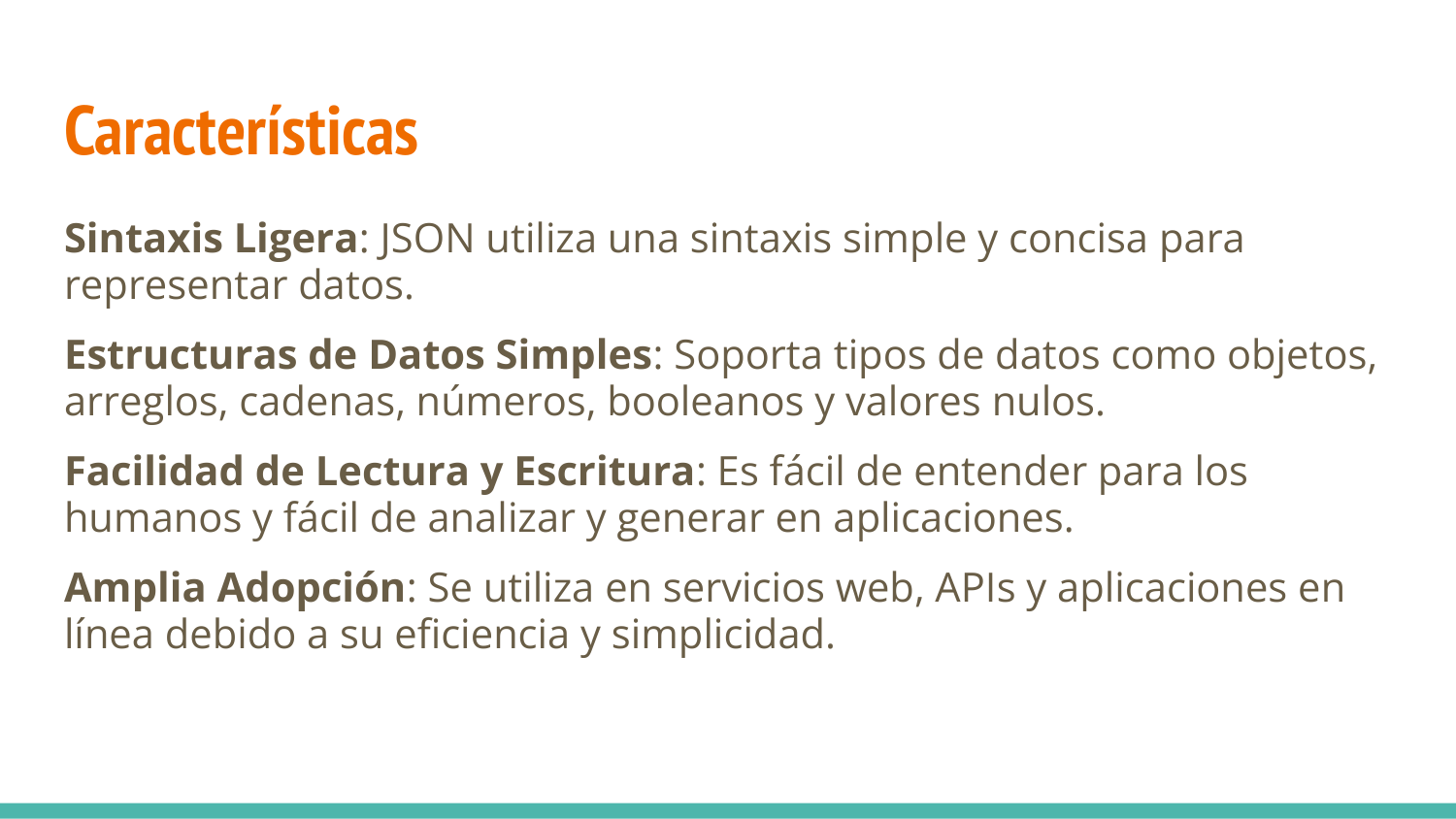

# Características
Sintaxis Ligera: JSON utiliza una sintaxis simple y concisa para representar datos.
Estructuras de Datos Simples: Soporta tipos de datos como objetos, arreglos, cadenas, números, booleanos y valores nulos.
Facilidad de Lectura y Escritura: Es fácil de entender para los humanos y fácil de analizar y generar en aplicaciones.
Amplia Adopción: Se utiliza en servicios web, APIs y aplicaciones en línea debido a su eficiencia y simplicidad.